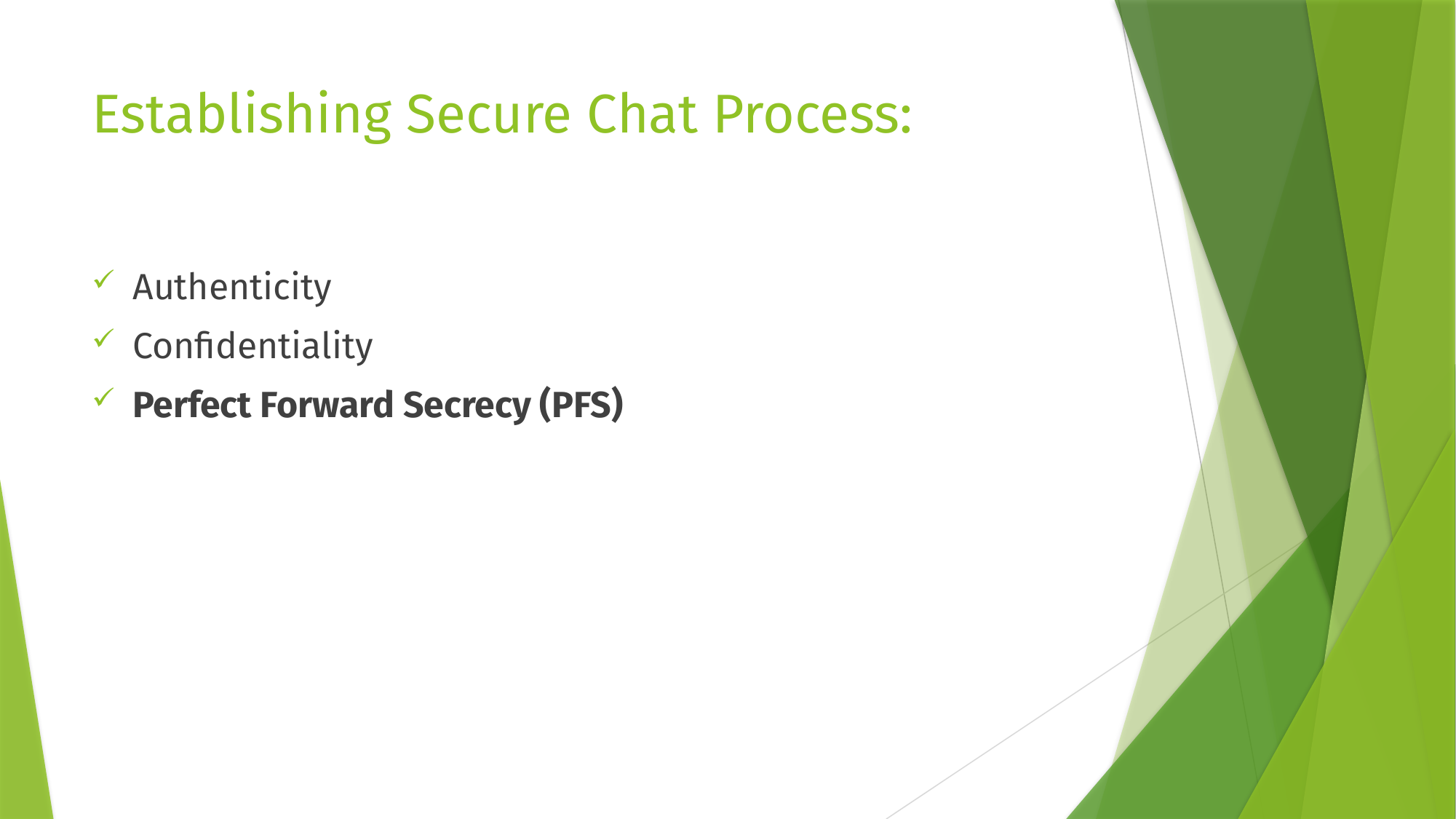

# Establishing Secure Chat Process:
Authenticity
Confidentiality
Perfect Forward Secrecy (PFS)